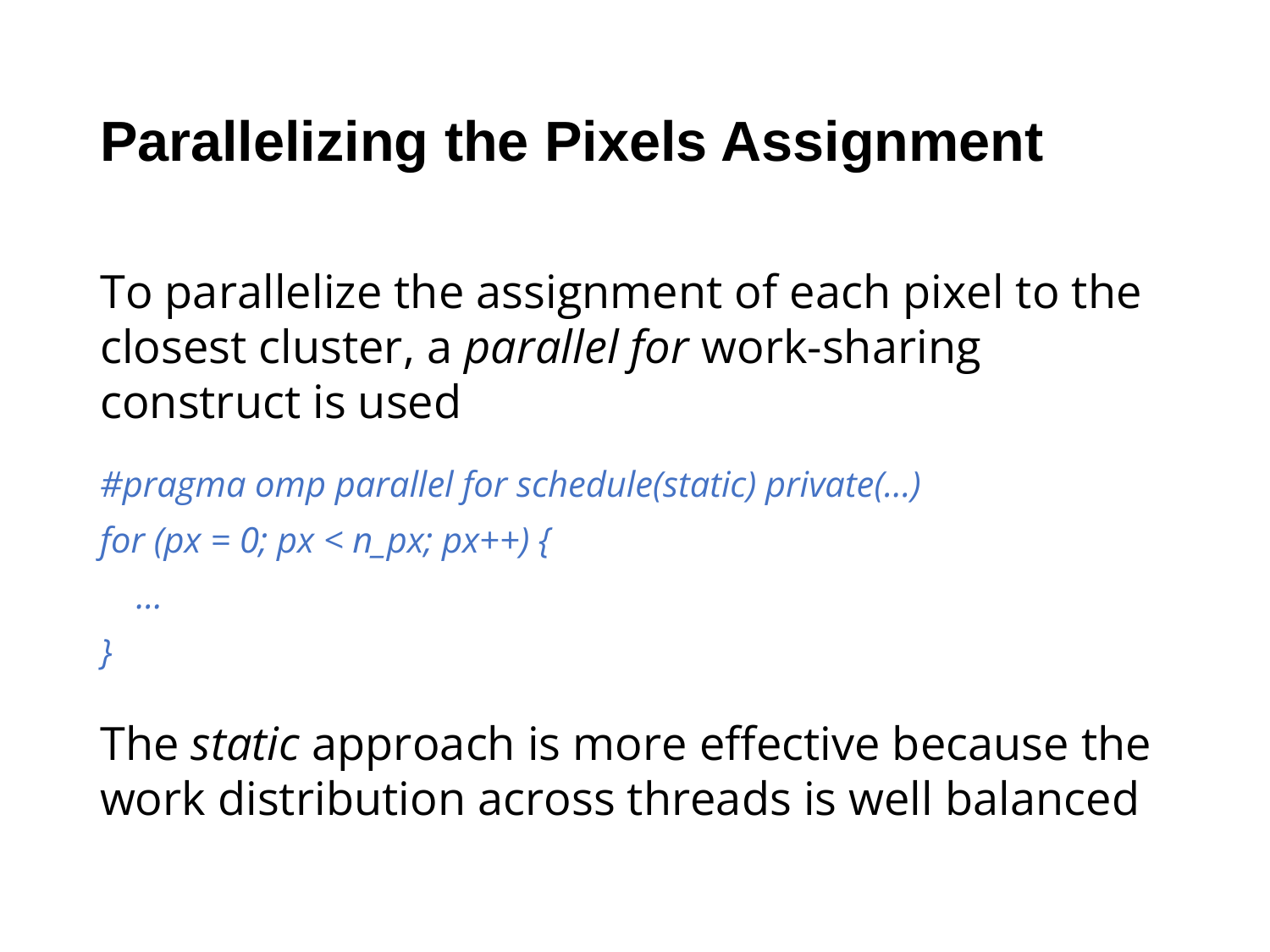

# Parallelizing the Pixels Assignment
To parallelize the assignment of each pixel to the closest cluster, a parallel for work-sharing construct is used
#pragma omp parallel for schedule(static) private(…)
for (px = 0; px < n_px; px++) {
    …
}
The static approach is more effective because the work distribution across threads is well balanced